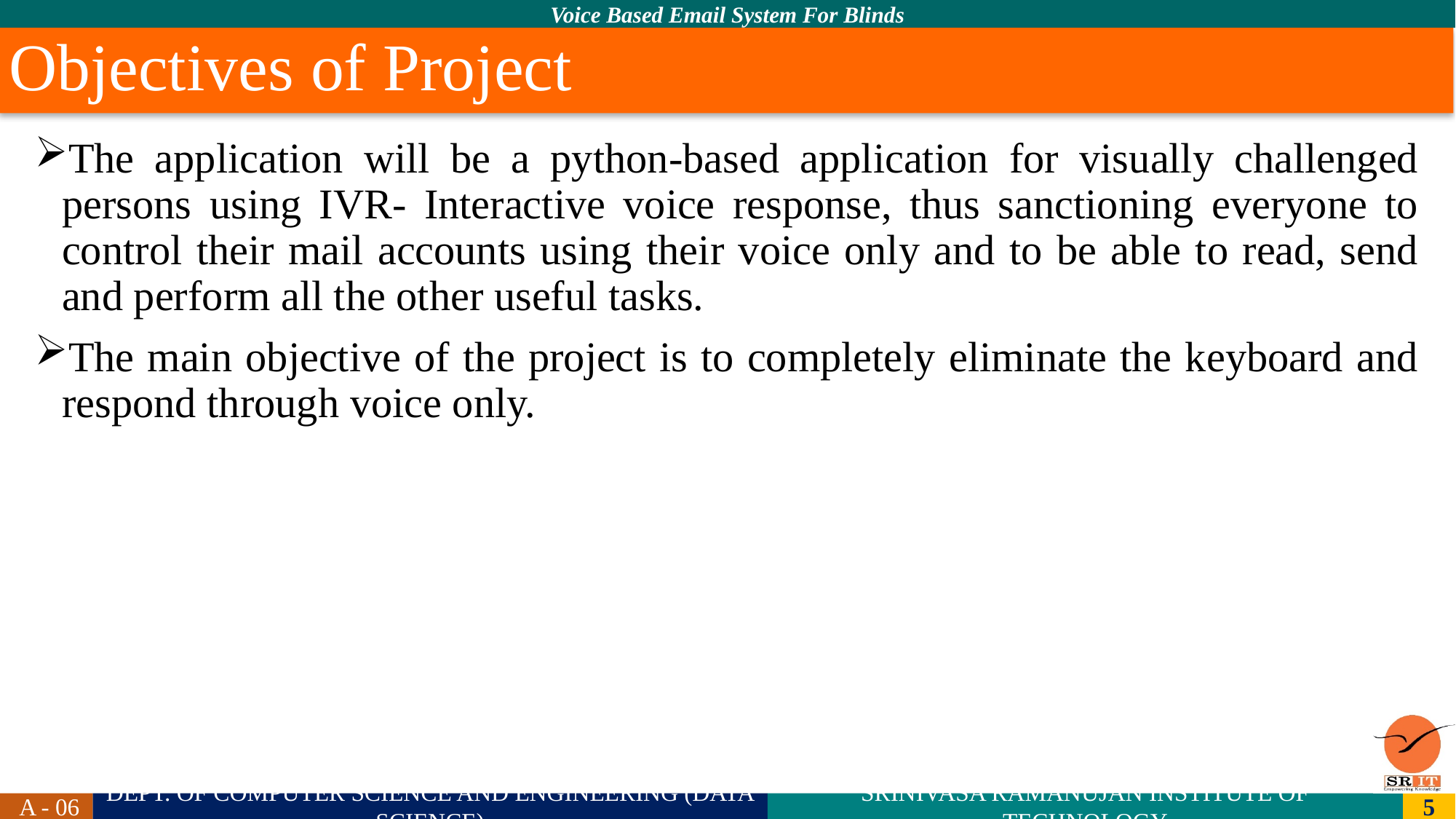

# Objectives of Project
The application will be a python-based application for visually challenged persons using IVR- Interactive voice response, thus sanctioning everyone to control their mail accounts using their voice only and to be able to read, send and perform all the other useful tasks.
The main objective of the project is to completely eliminate the keyboard and respond through voice only.